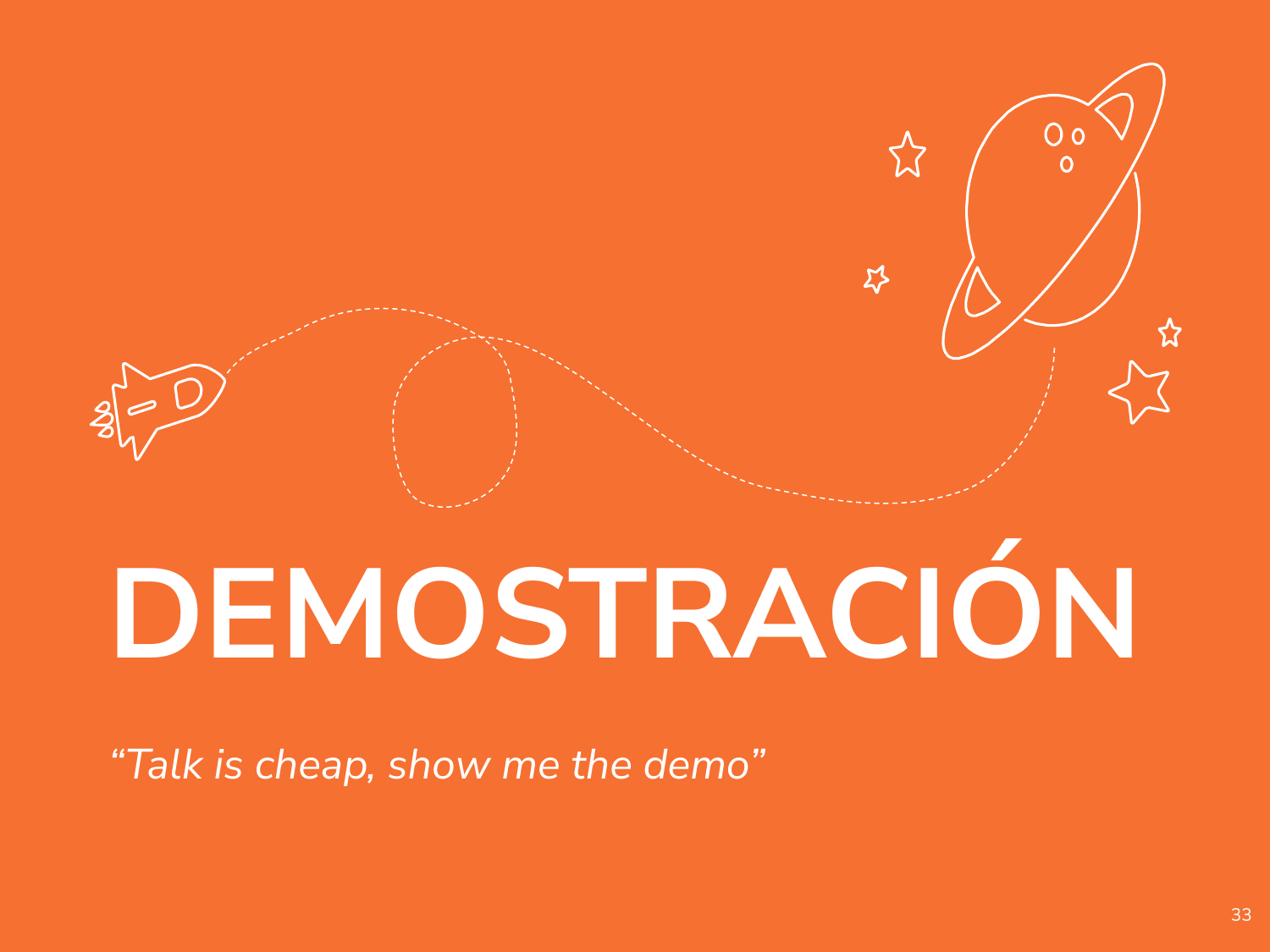

DEMOSTRACIÓN
“Talk is cheap, show me the demo”
33